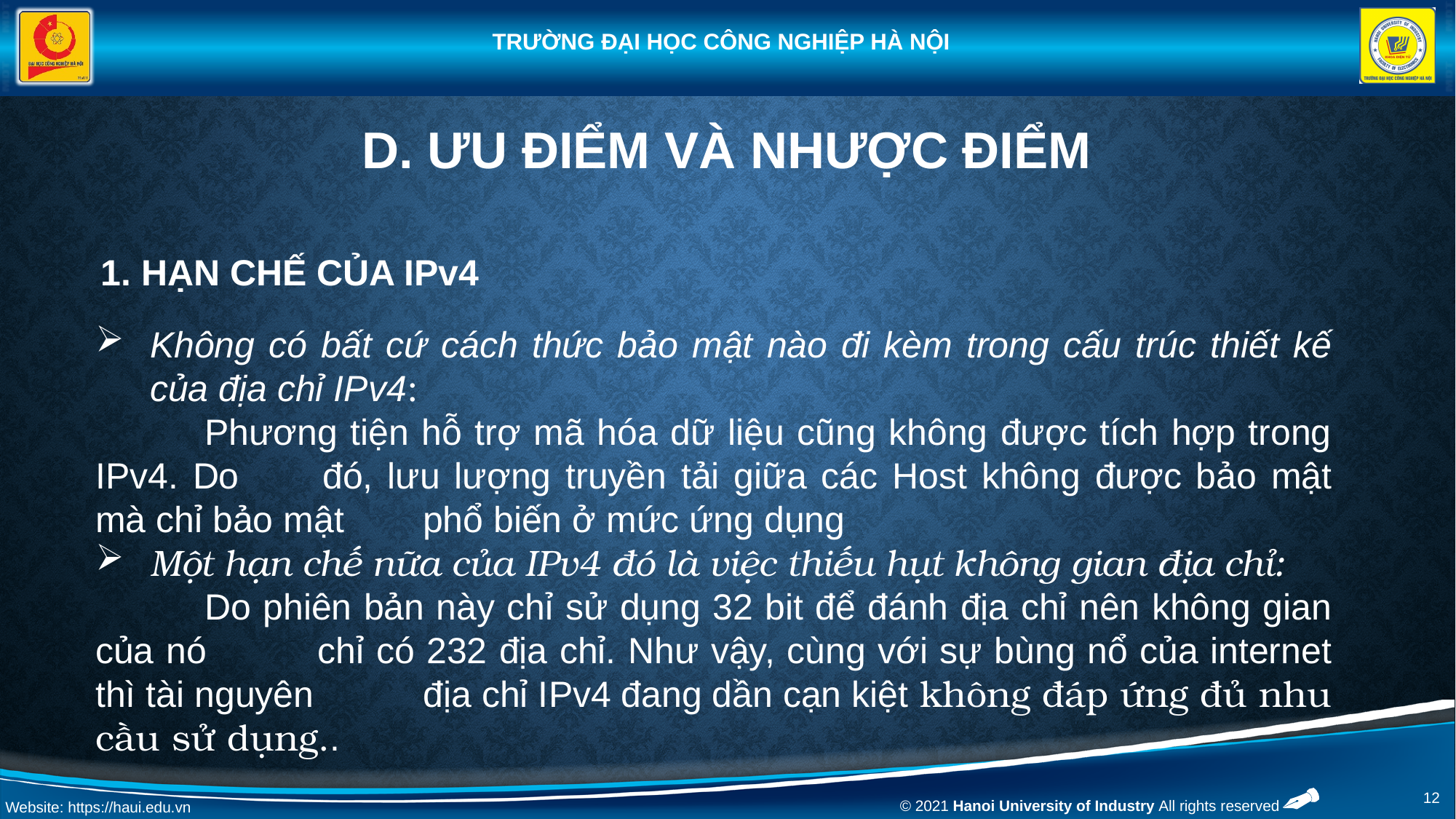

# d. Ưu điểm và nhược điểm
1. Hạn chế của IPv4
Không có bất cứ cách thức bảo mật nào đi kèm trong cấu trúc thiết kế của địa chỉ IPv4:
	Phương tiện hỗ trợ mã hóa dữ liệu cũng không được tích hợp trong IPv4. Do 	đó, lưu lượng truyền tải giữa các Host không được bảo mật mà chỉ bảo mật 	phổ biến ở mức ứng dụng
Một hạn chế nữa của IPv4 đó là việc thiếu hụt không gian địa chỉ:
	Do phiên bản này chỉ sử dụng 32 bit để đánh địa chỉ nên không gian của nó 	chỉ có 232 địa chỉ. Như vậy, cùng với sự bùng nổ của internet thì tài nguyên 	địa chỉ IPv4 đang dần cạn kiệt không đáp ứng đủ nhu cầu sử dụng..